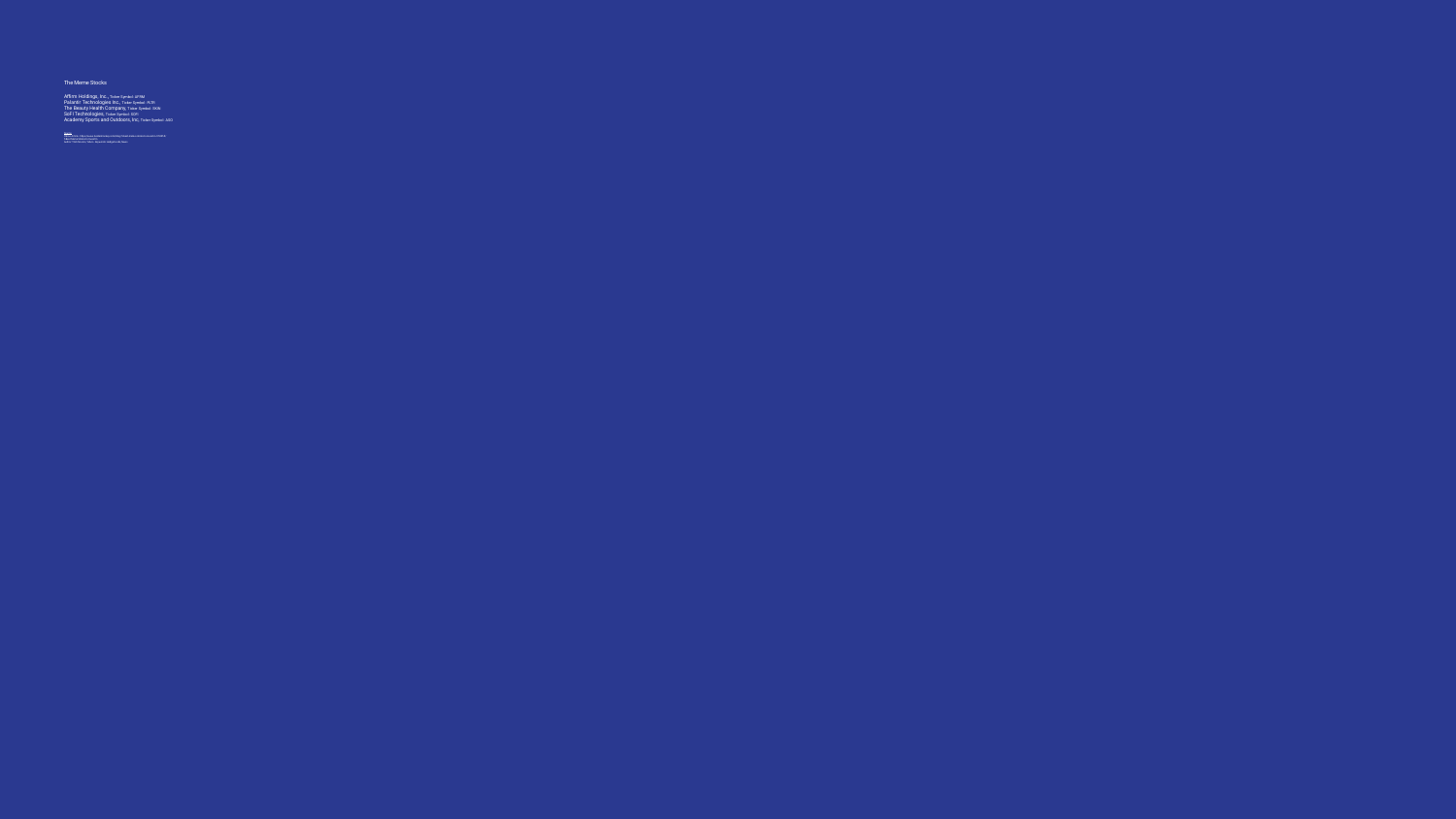

# The Meme Stocks

Affirm Holdings, Inc., Ticker Symbol: AFRM
Palantir Technologies Inc., Ticker Symbol: PLTR
The Beauty Health Company, Ticker Symbol: SKIN
SoFI Technologies, Ticker Symbol: SOFI
Academy Sports and Outdoors, Inc, Ticker Symbol: ASO

Source
Yahoo Article - https://www.insidermonkey.com/blog/5-best-meme-stocks-to-invest-in-978055/
5 Best Meme Stocks to Invest In
Author: Trish Novicio, Yahoo. Keywords: Hedge Funds, News